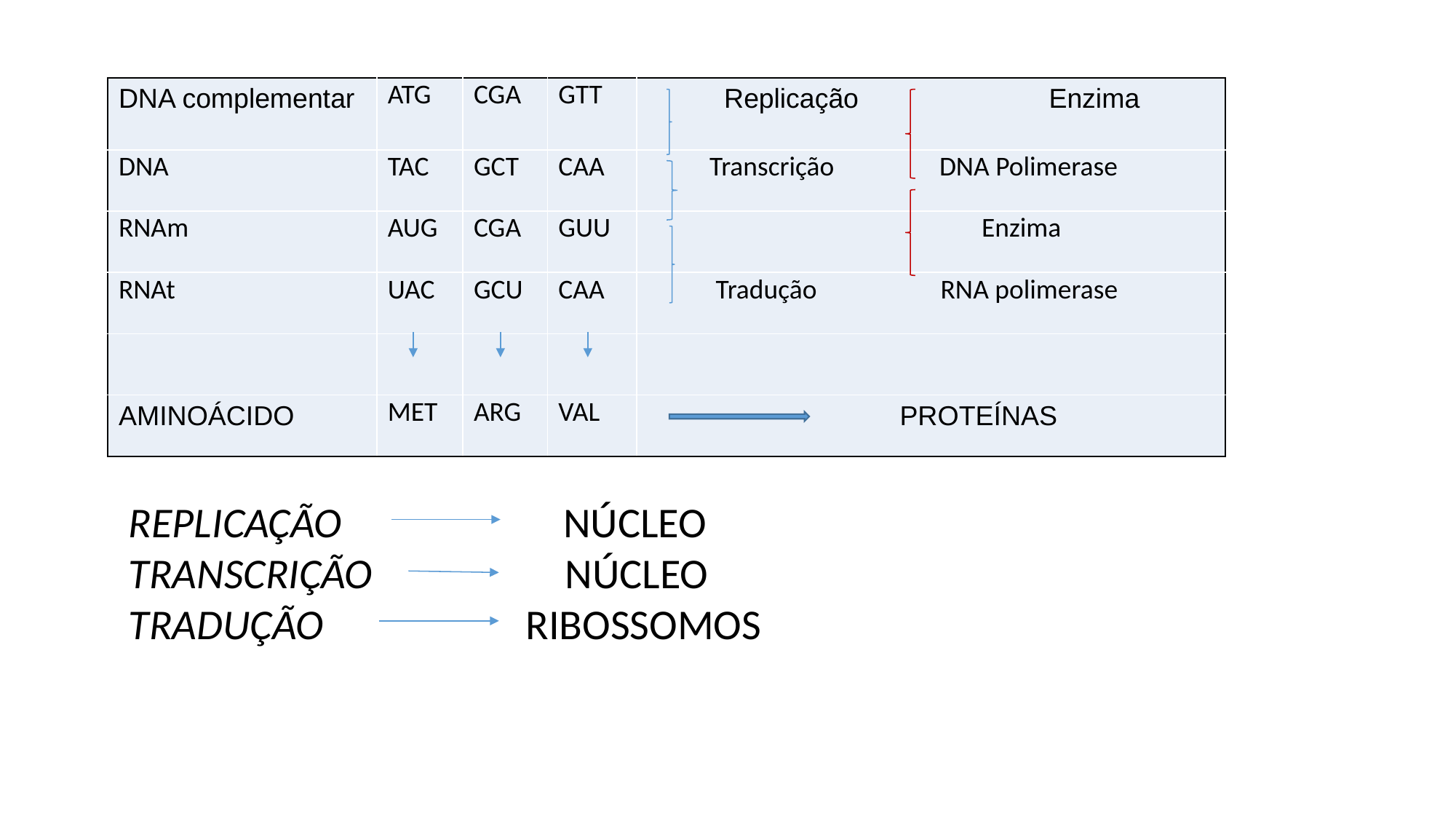

| DNA complementar | ATG | CGA | GTT | Replicação Enzima |
| --- | --- | --- | --- | --- |
| DNA | TAC | GCT | CAA | Transcrição DNA Polimerase |
| RNAm | AUG | CGA | GUU | Enzima |
| RNAt | UAC | GCU | CAA | Tradução RNA polimerase |
|  |  |  |  |  |
| AMINOÁCIDO | MET | ARG | VAL | PROTEÍNAS |

REPLICAÇÃO                       NÚCLEO
TRANSCRIÇÃO                    NÚCLEO
TRADUÇÃO                     RIBOSSOMOS